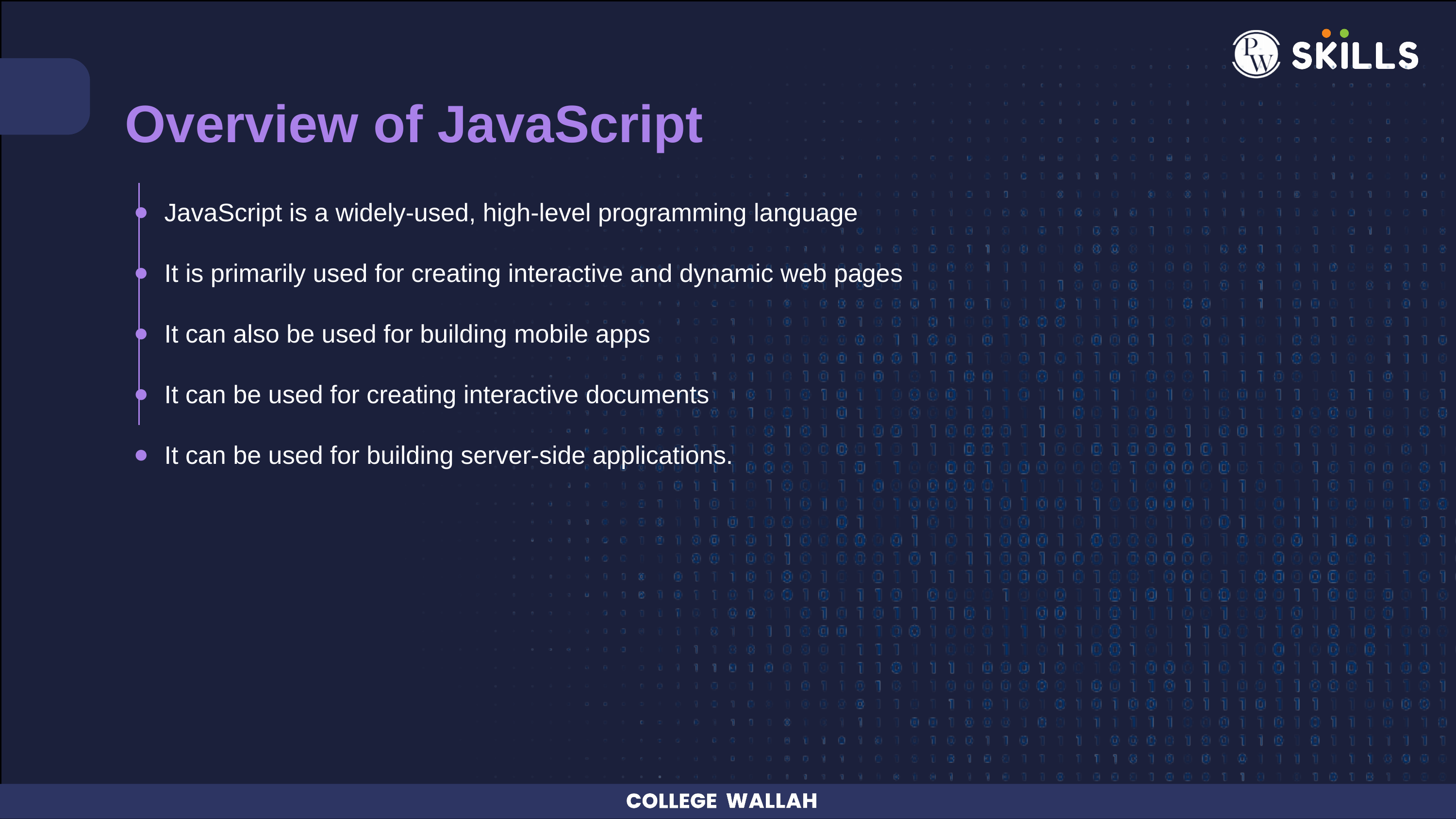

Overview of JavaScript
JavaScript is a widely-used, high-level programming language
It is primarily used for creating interactive and dynamic web pages
It can also be used for building mobile apps
It can be used for creating interactive documents
It can be used for building server-side applications.